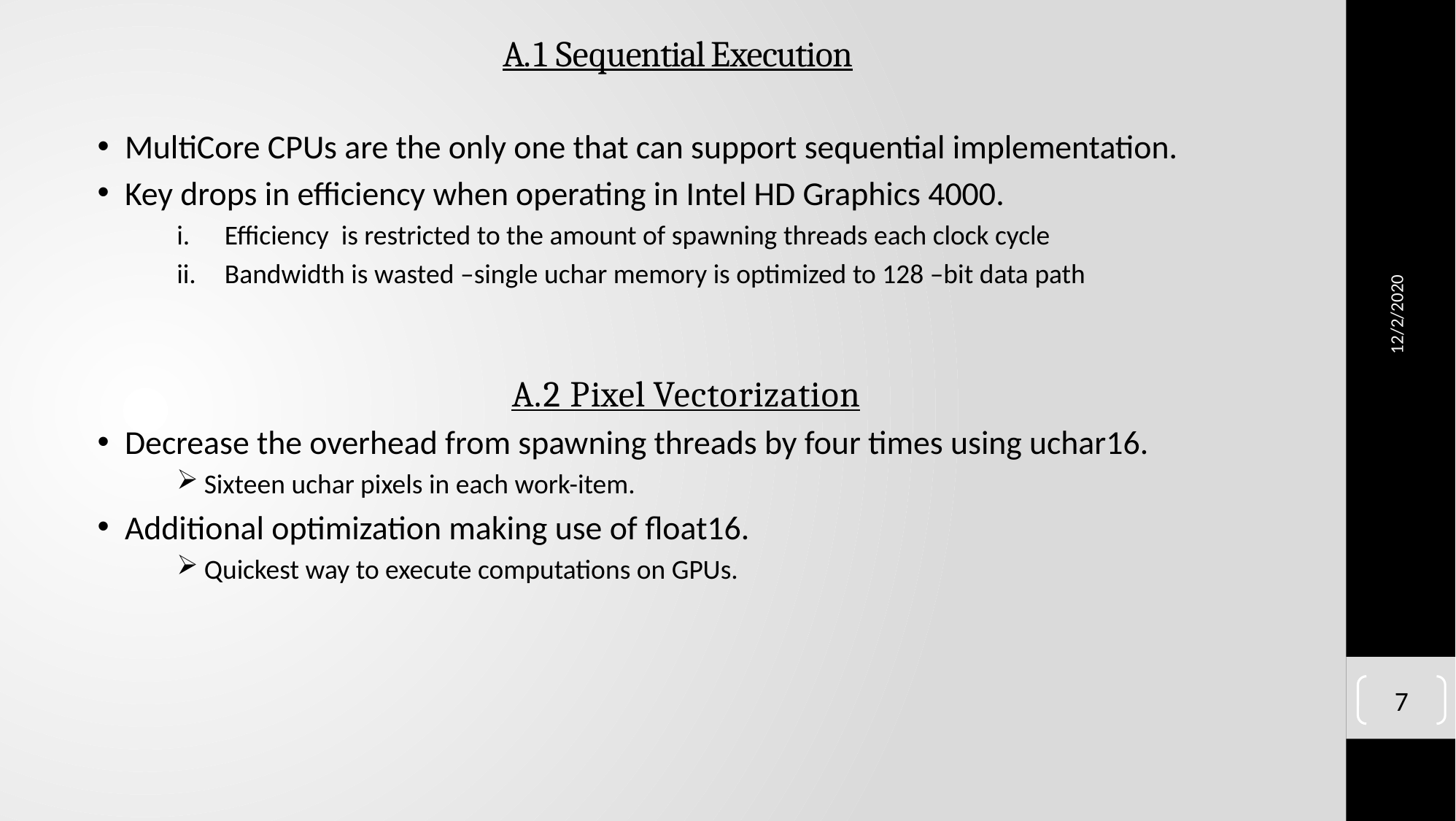

# A.1 Sequential Execution

MultiCore CPUs are the only one that can support sequential implementation.
Key drops in efficiency when operating in Intel HD Graphics 4000.
Efficiency  is restricted to the amount of spawning threads each clock cycle
Bandwidth is wasted –single uchar memory is optimized to 128 –bit data path

A.2 Pixel Vectorization
Decrease the overhead from spawning threads by four times using uchar16.
Sixteen uchar pixels in each work-item.
Additional optimization making use of float16.
Quickest way to execute computations on GPUs.

12/2/2020
7